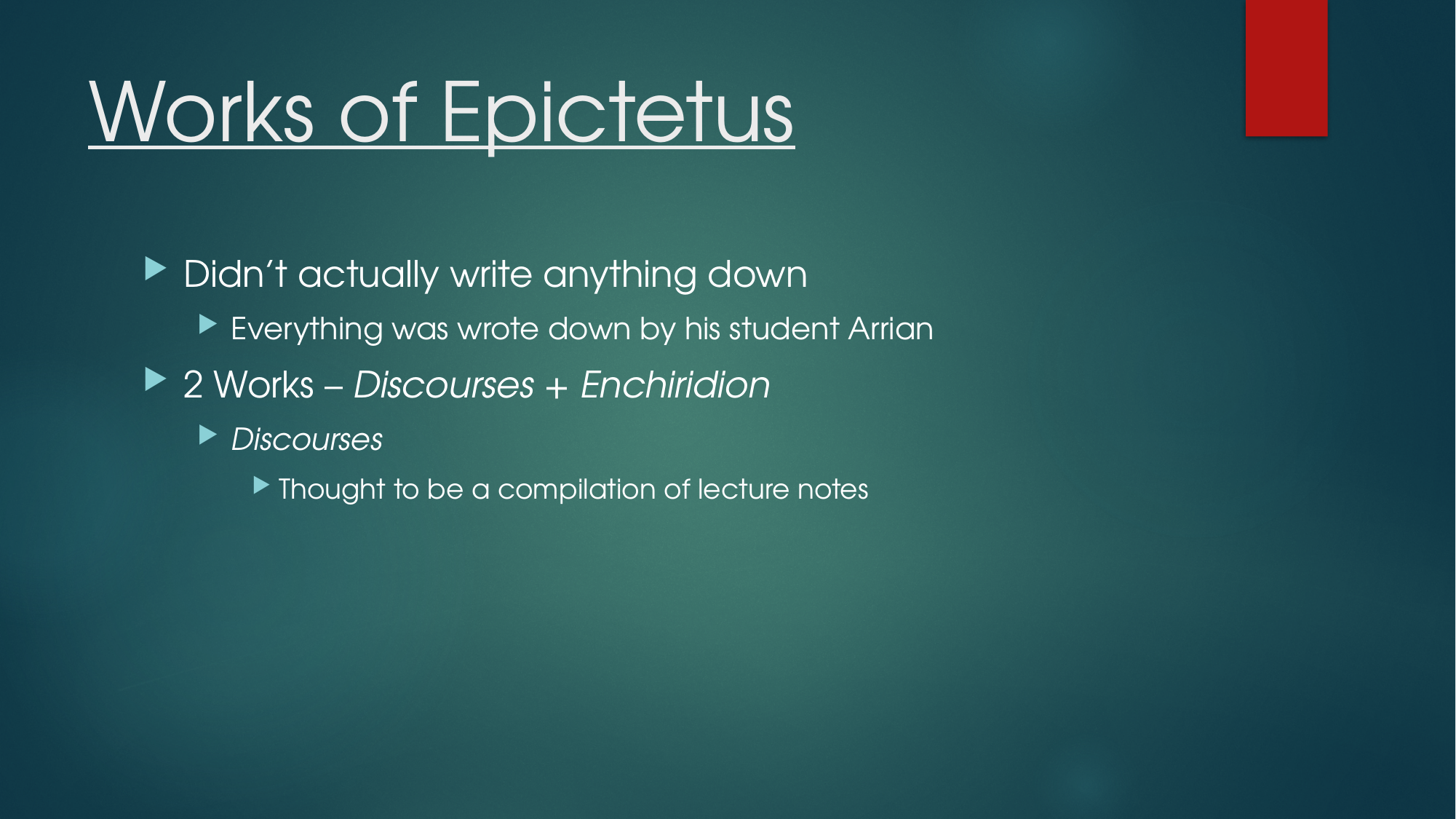

# Works of Epictetus
Didn’t actually write anything down
Everything was wrote down by his student Arrian
2 Works – Discourses + Enchiridion
Discourses
Thought to be a compilation of lecture notes